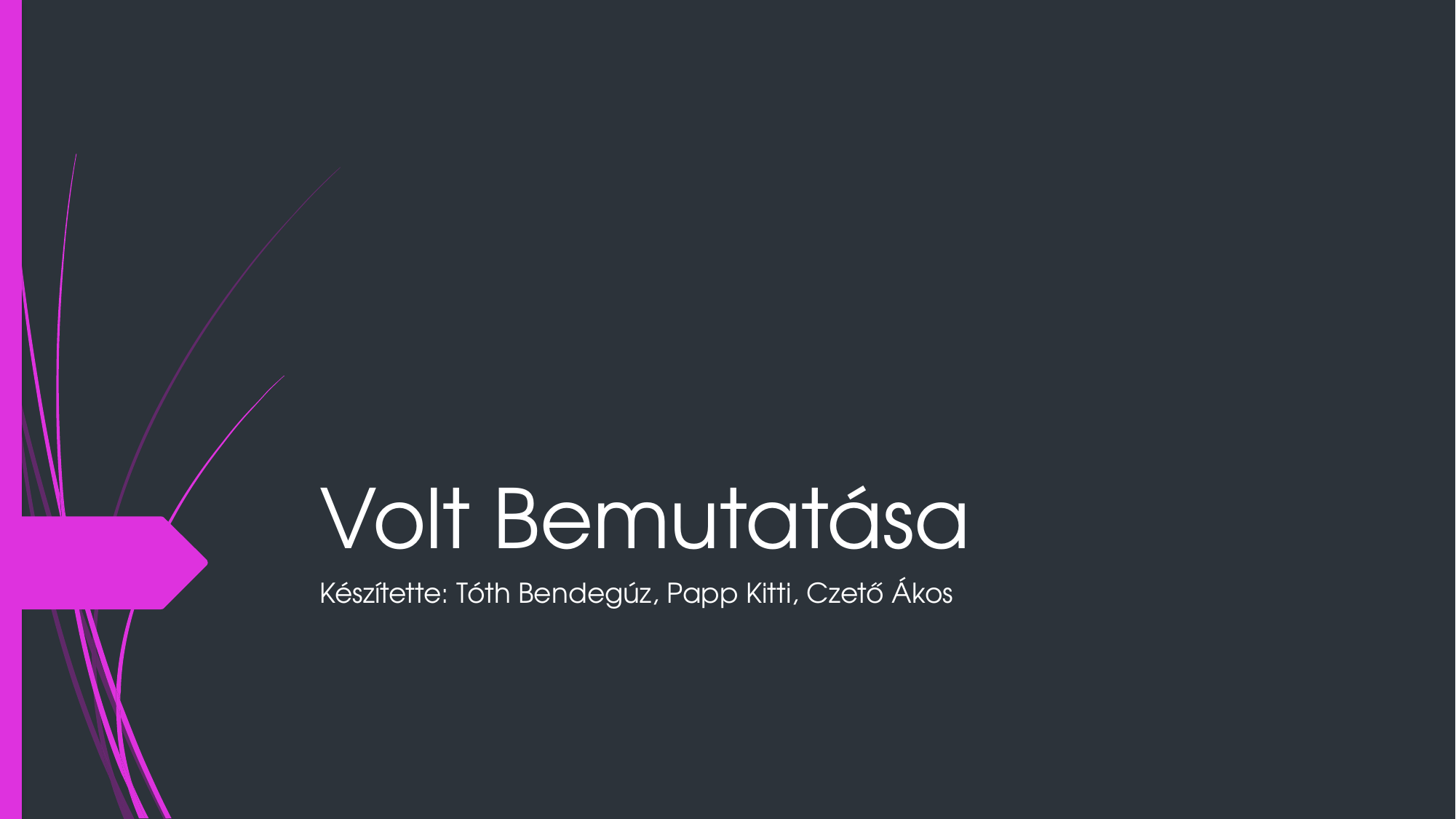

# Volt Bemutatása
Készítette: Tóth Bendegúz, Papp Kitti, Czető Ákos